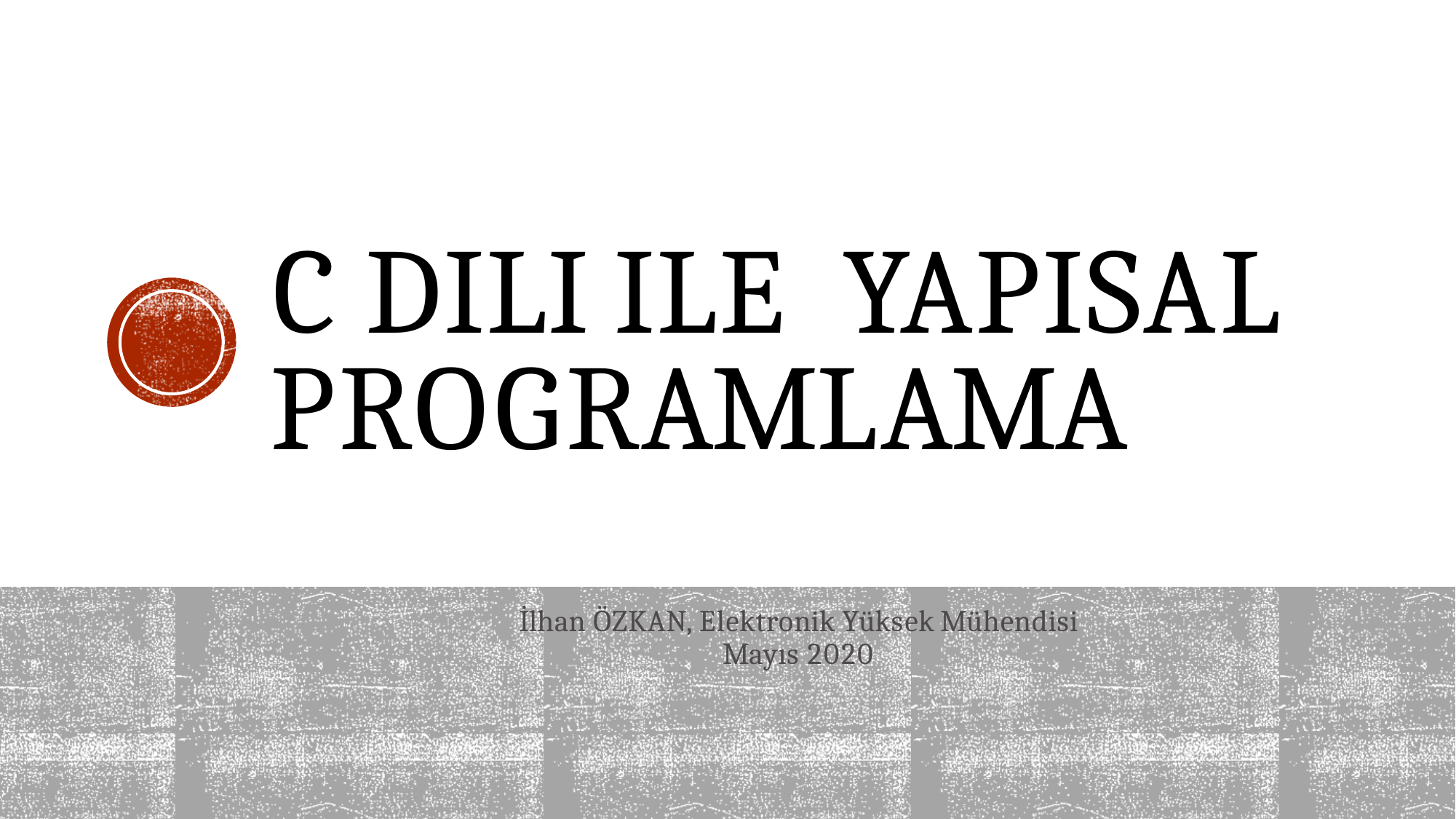

# C DILI ILE  YAPISAL PROGRAMLAMA
İlhan ÖZKAN, Elektronik Yüksek Mühendisi
Mayıs 2020